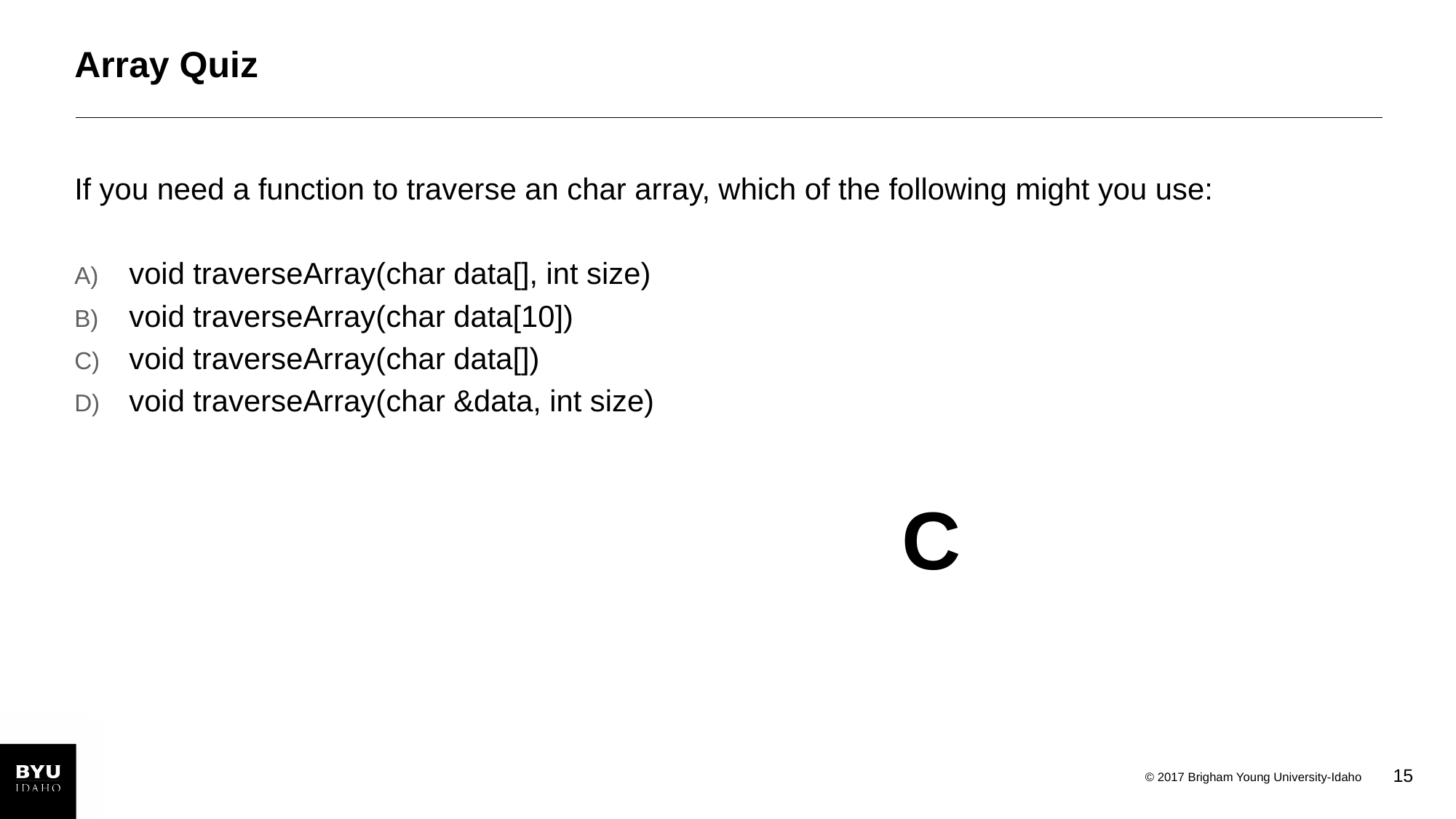

# Array Quiz
If you need a function to traverse an char array, which of the following might you use:

void traverseArray(char data[], int size)
void traverseArray(char data[10])
void traverseArray(char data[])
void traverseArray(char &data, int size)
C